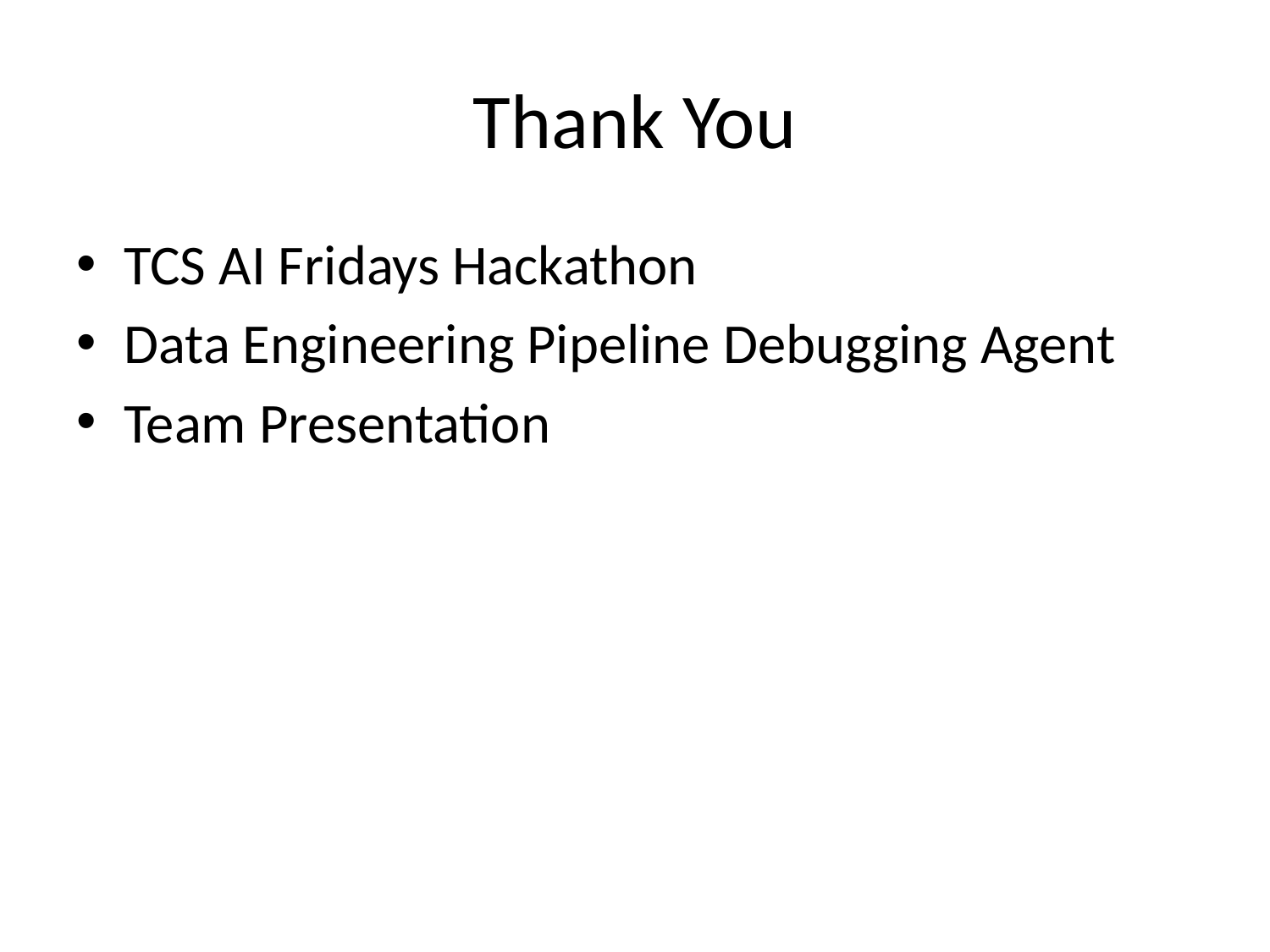

# Thank You
TCS AI Fridays Hackathon
Data Engineering Pipeline Debugging Agent
Team Presentation